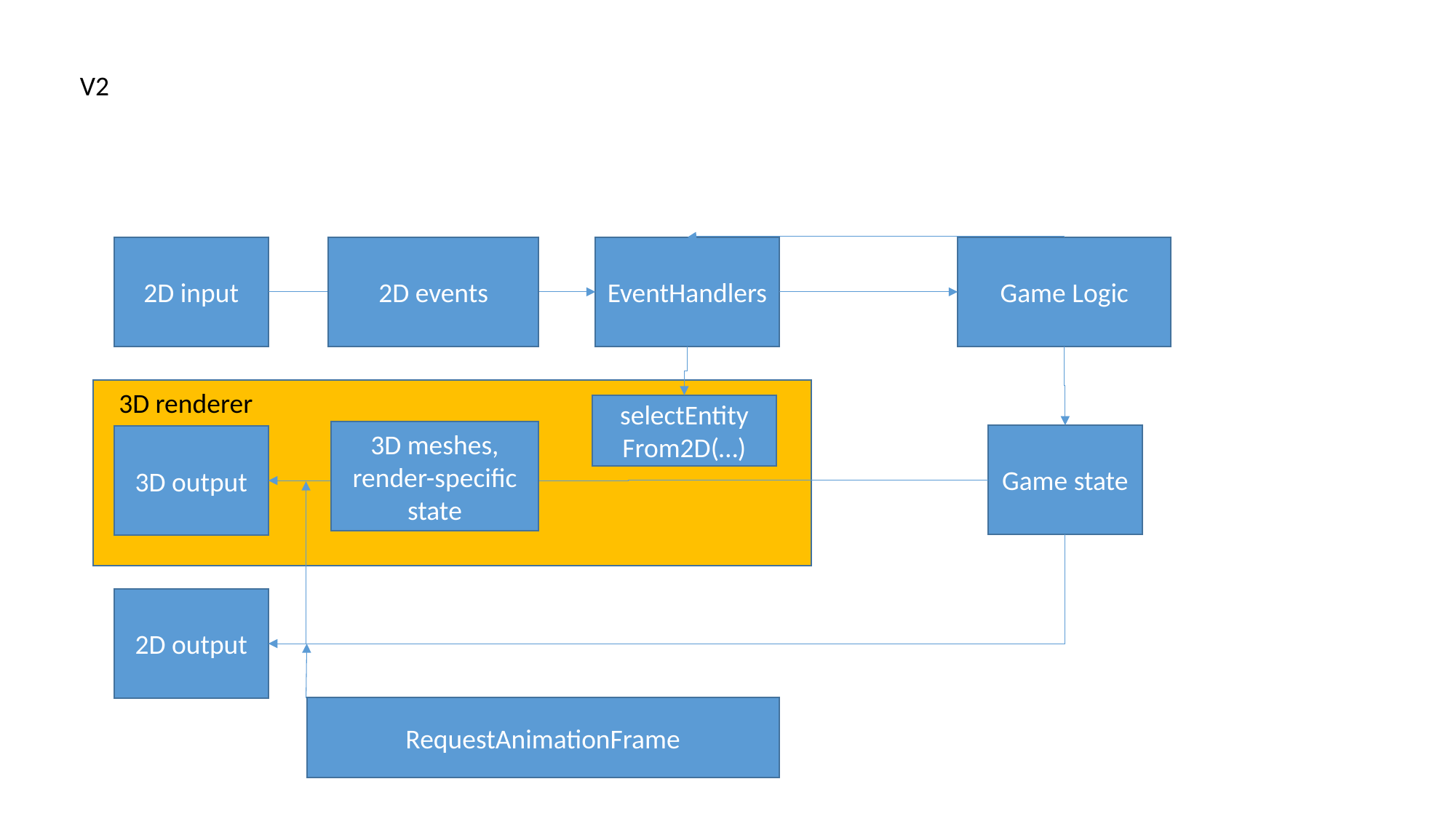

V2
EventHandlers
2D input
2D events
Game Logic

3D renderer
selectEntity From2D(…)
3D meshes, render-specific state
Game state
3D output
2D output
RequestAnimationFrame